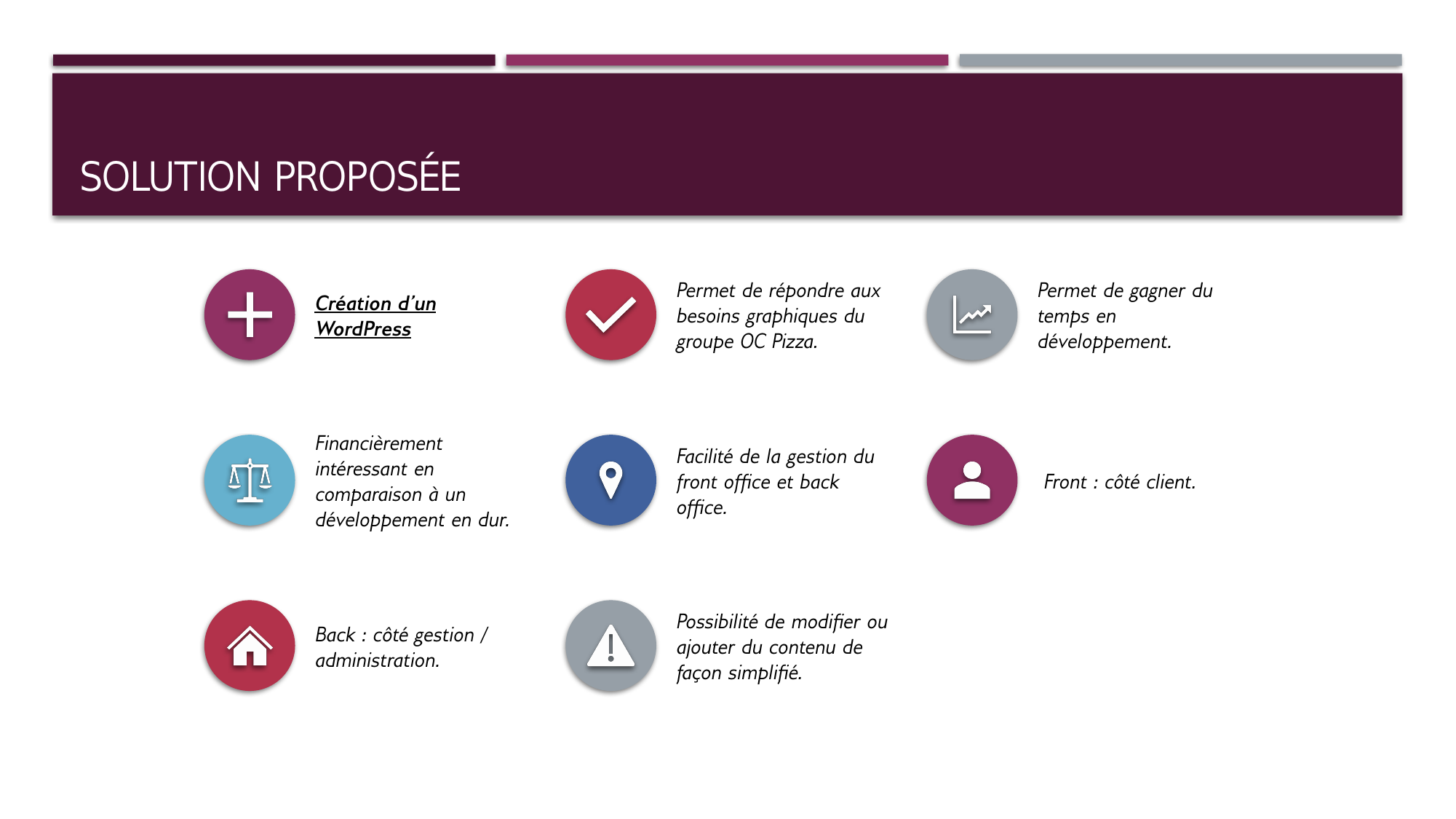

# Solution Proposée
Création d’un WordPress
Permet de répondre aux besoins graphiques du groupe OC Pizza.
Permet de gagner du temps en développement.
Financièrement intéressant en comparaison à un développement en dur.
Facilité de la gestion du front office et back office.
 Front : côté client.
Back : côté gestion / administration.
Possibilité de modifier ou ajouter du contenu de façon simplifié.